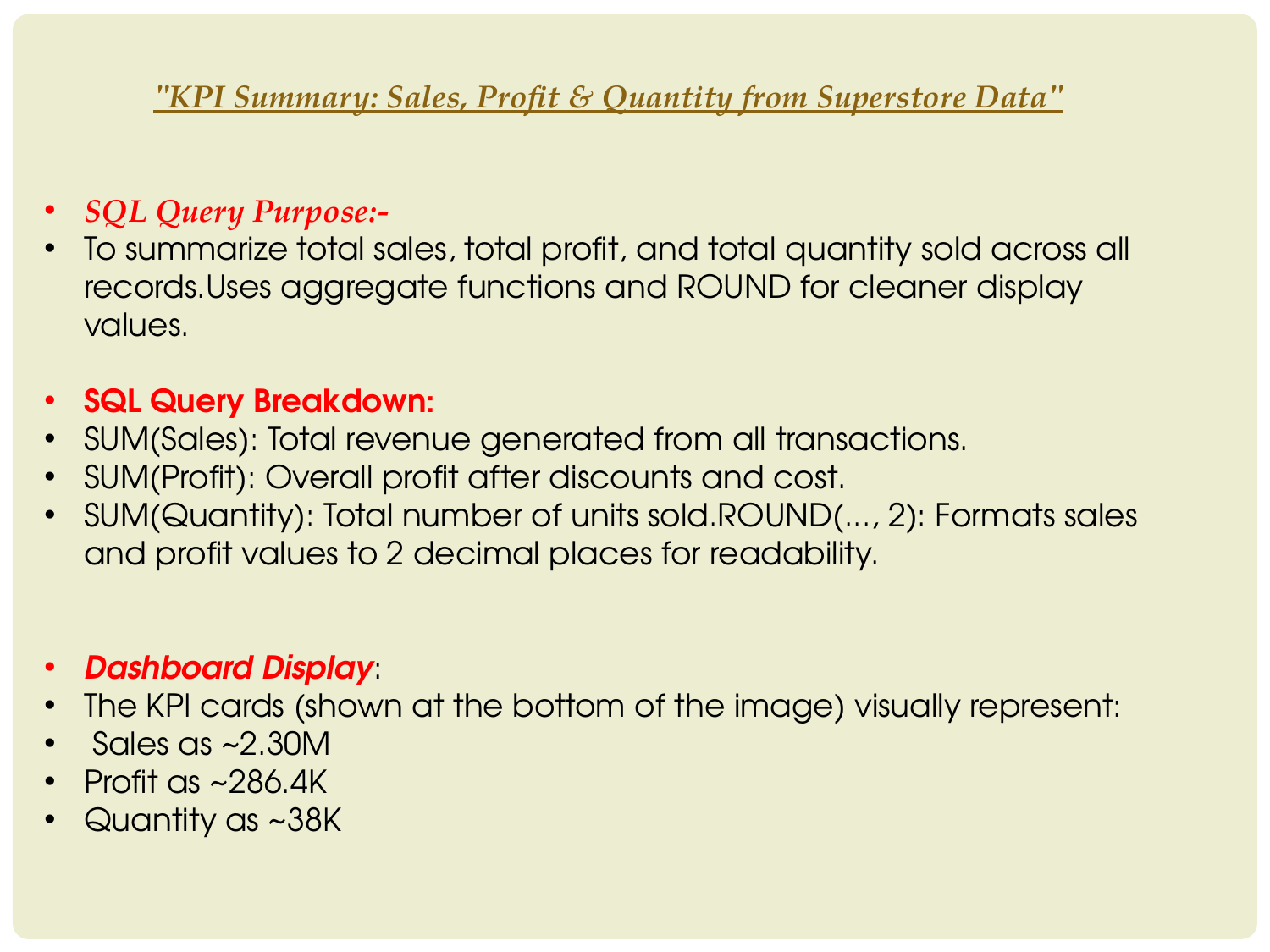

"KPI Summary: Sales, Profit & Quantity from Superstore Data"

SQL Query Purpose:-
To summarize total sales, total profit, and total quantity sold across all records.Uses aggregate functions and ROUND for cleaner display values.

SQL Query Breakdown:
SUM(Sales): Total revenue generated from all transactions.
SUM(Profit): Overall profit after discounts and cost.
SUM(Quantity): Total number of units sold.ROUND(..., 2): Formats sales and profit values to 2 decimal places for readability.

Dashboard Display:
The KPI cards (shown at the bottom of the image) visually represent:
 Sales as ~2.30M
Profit as ~286.4K
Quantity as ~38K